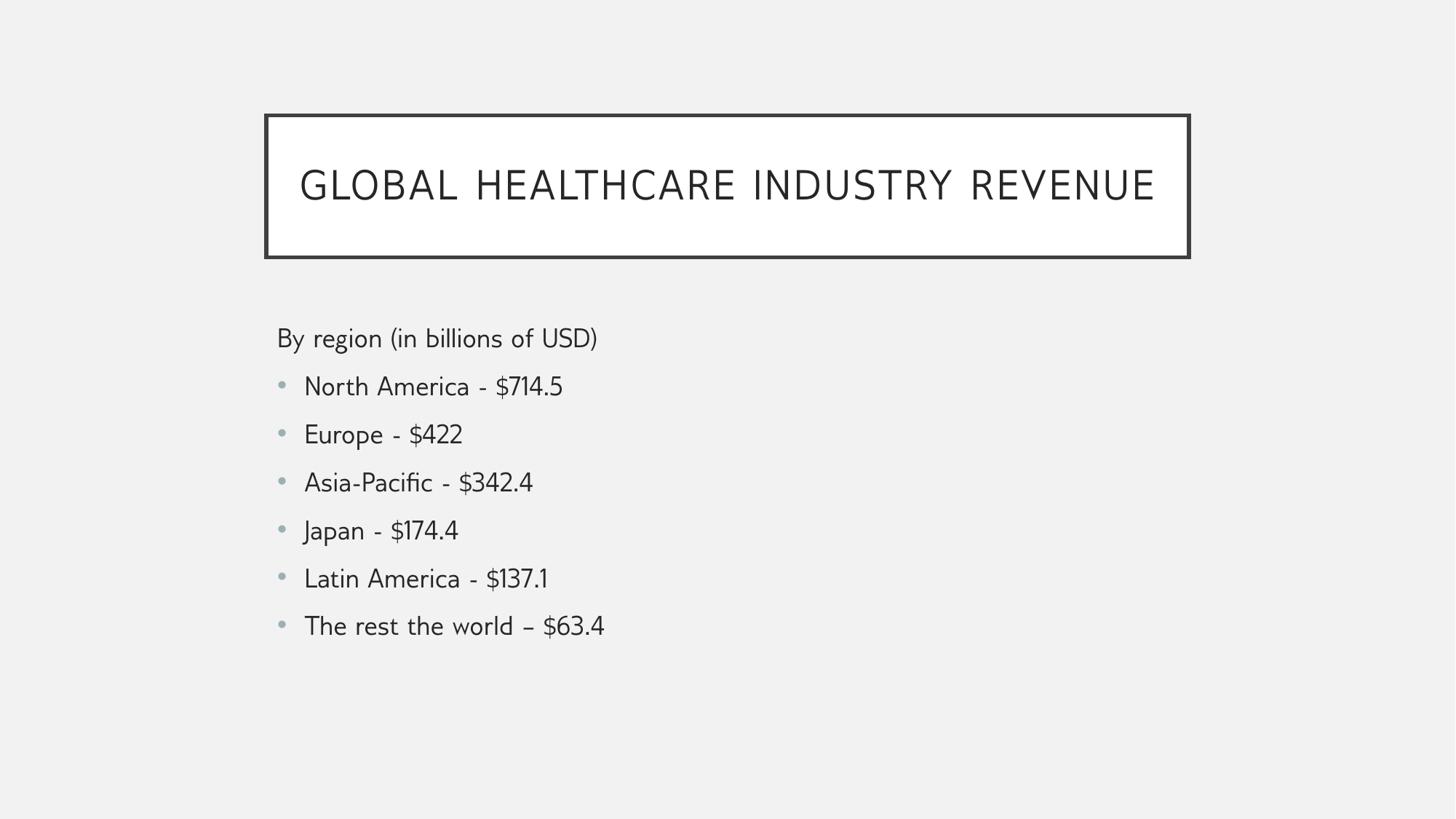

# Global healthcare industry revenue
By region (in billions of USD)
North America - $714.5
Europe - $422
Asia-Pacific - $342.4
Japan - $174.4
Latin America - $137.1
The rest the world – $63.4